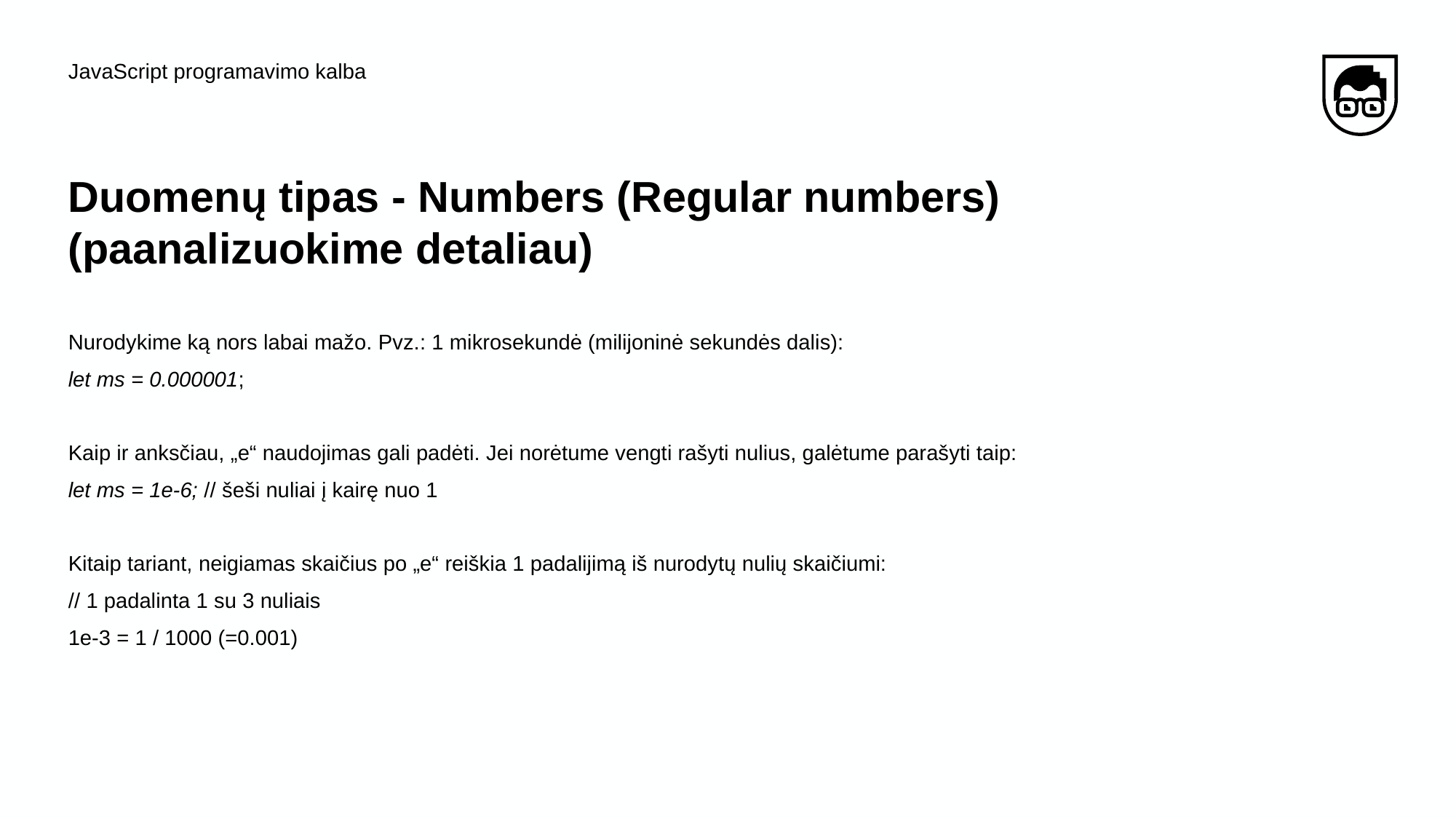

JavaScript programavimo kalba
# Duomenų tipas - Numbers (Regular numbers) (paanalizuokime detaliau)
Nurodykime ką nors labai mažo. Pvz.: 1 mikrosekundė (milijoninė sekundės dalis):
let ms = 0.000001;

Kaip ir anksčiau, „e“ naudojimas gali padėti. Jei norėtume vengti rašyti nulius, galėtume parašyti taip:
let ms = 1e-6; // šeši nuliai į kairę nuo 1

Kitaip tariant, neigiamas skaičius po „e“ reiškia 1 padalijimą iš nurodytų nulių skaičiumi:
// 1 padalinta 1 su 3 nuliais
1e-3 = 1 / 1000 (=0.001)